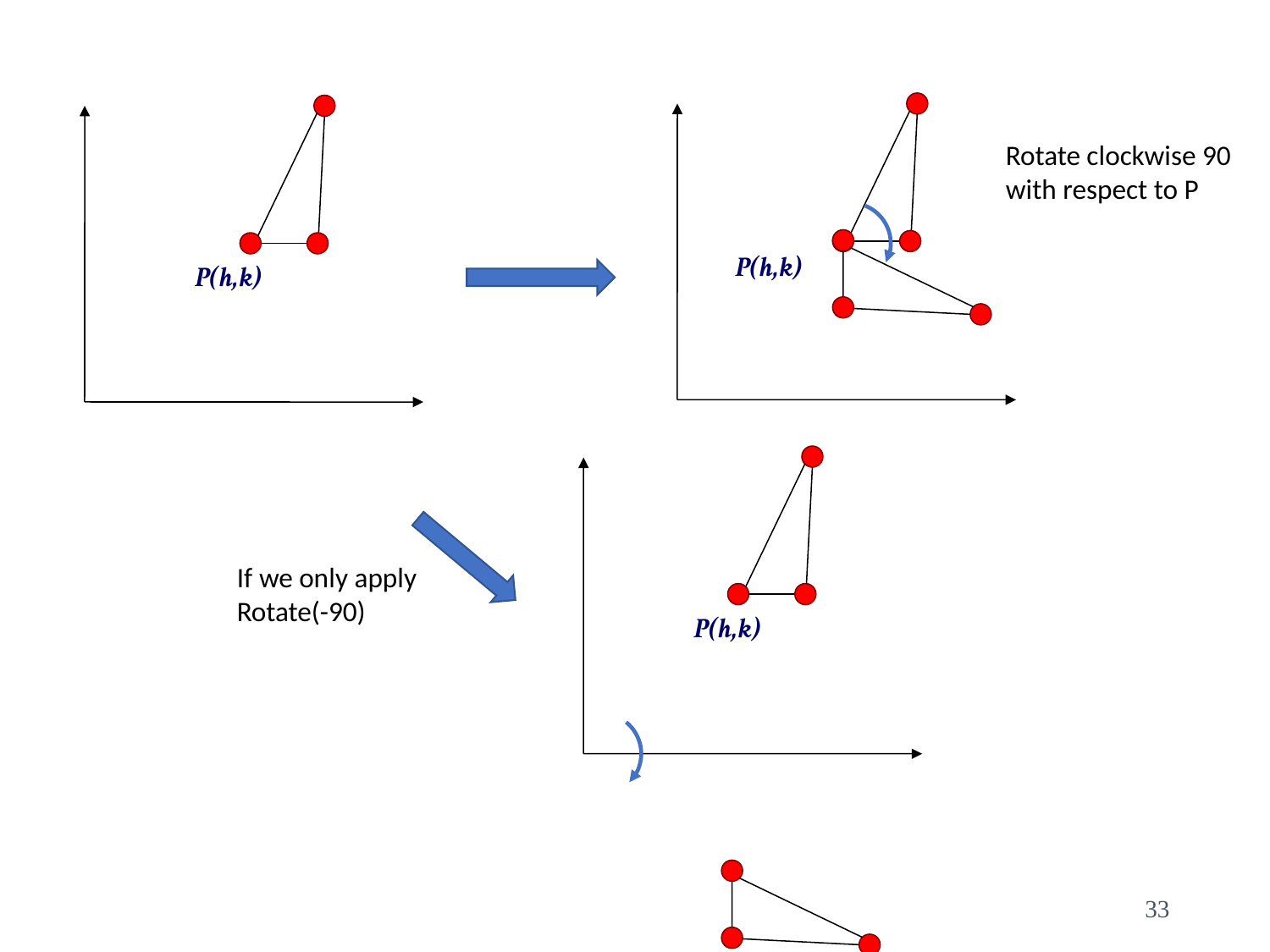

Rotate clockwise 90 with respect to P

P(h,k)
P(h,k)

If we only apply Rotate(-90)
P(h,k)

33